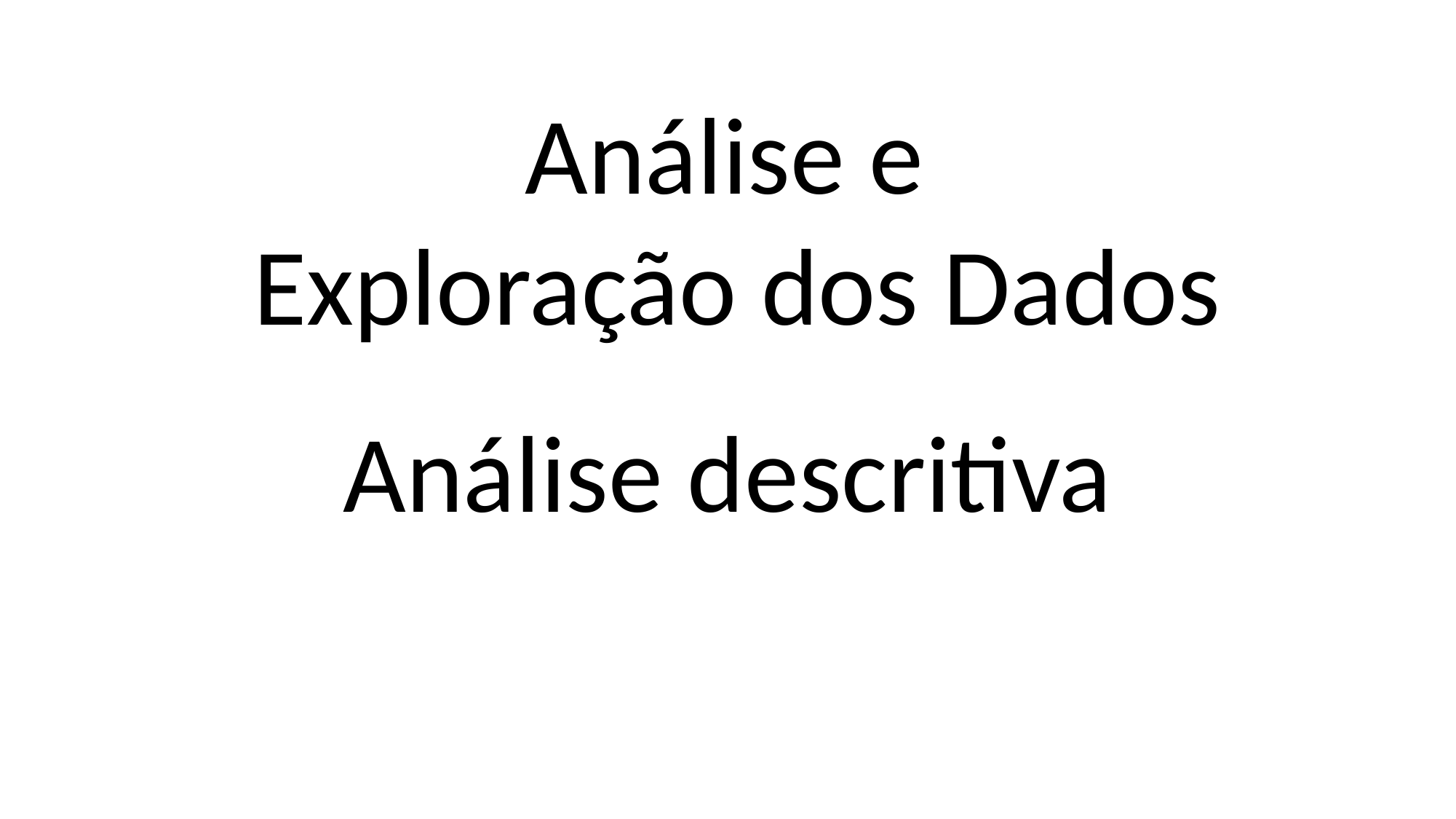

Análise e
Exploração dos Dados
Análise descritiva